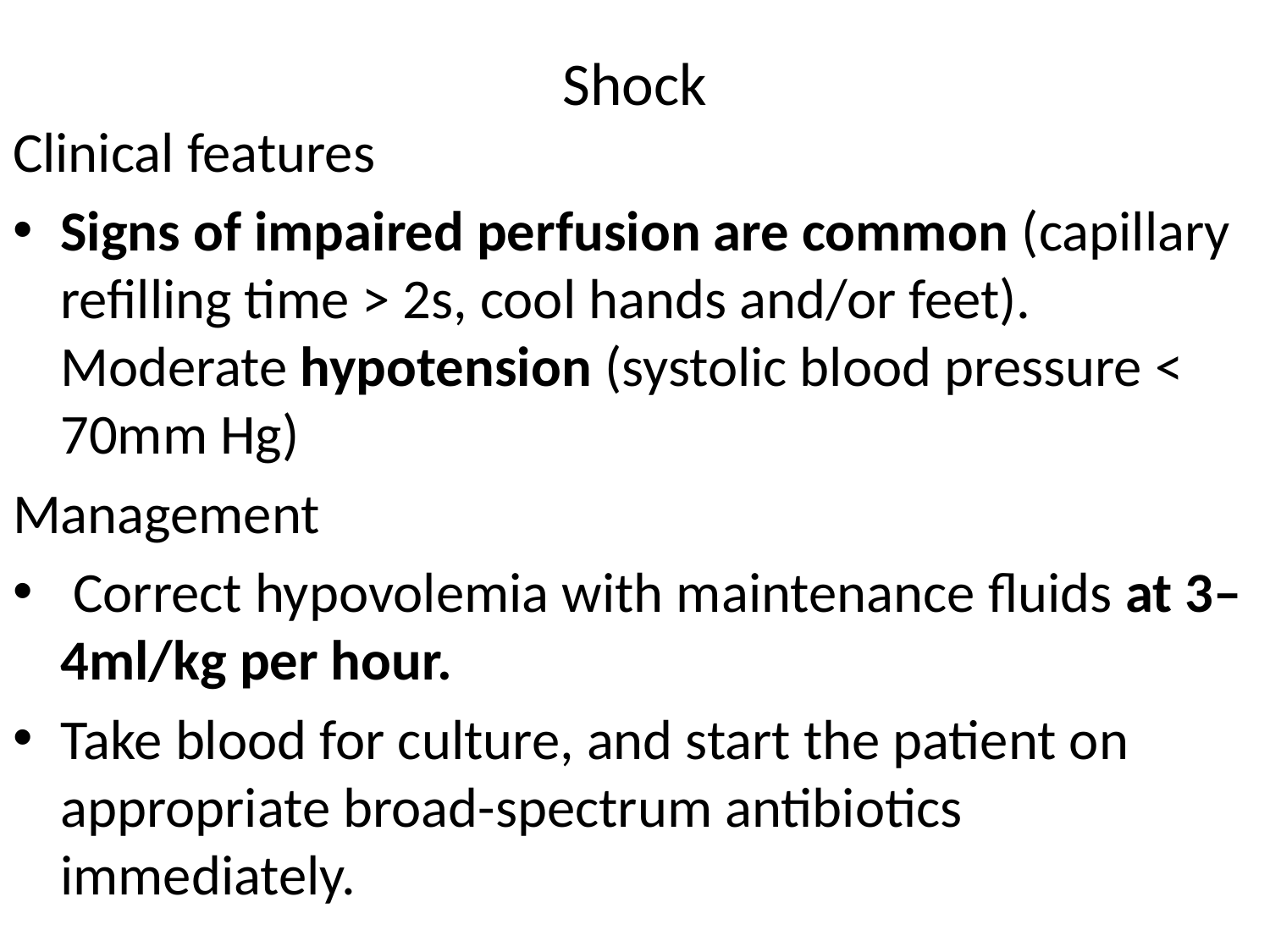

# Shock
Clinical features
Signs of impaired perfusion are common (capillary refilling time > 2s, cool hands and/or feet). Moderate hypotension (systolic blood pressure < 70mm Hg)
Management
 Correct hypovolemia with maintenance fluids at 3–4ml/kg per hour.
Take blood for culture, and start the patient on appropriate broad-spectrum antibiotics immediately.